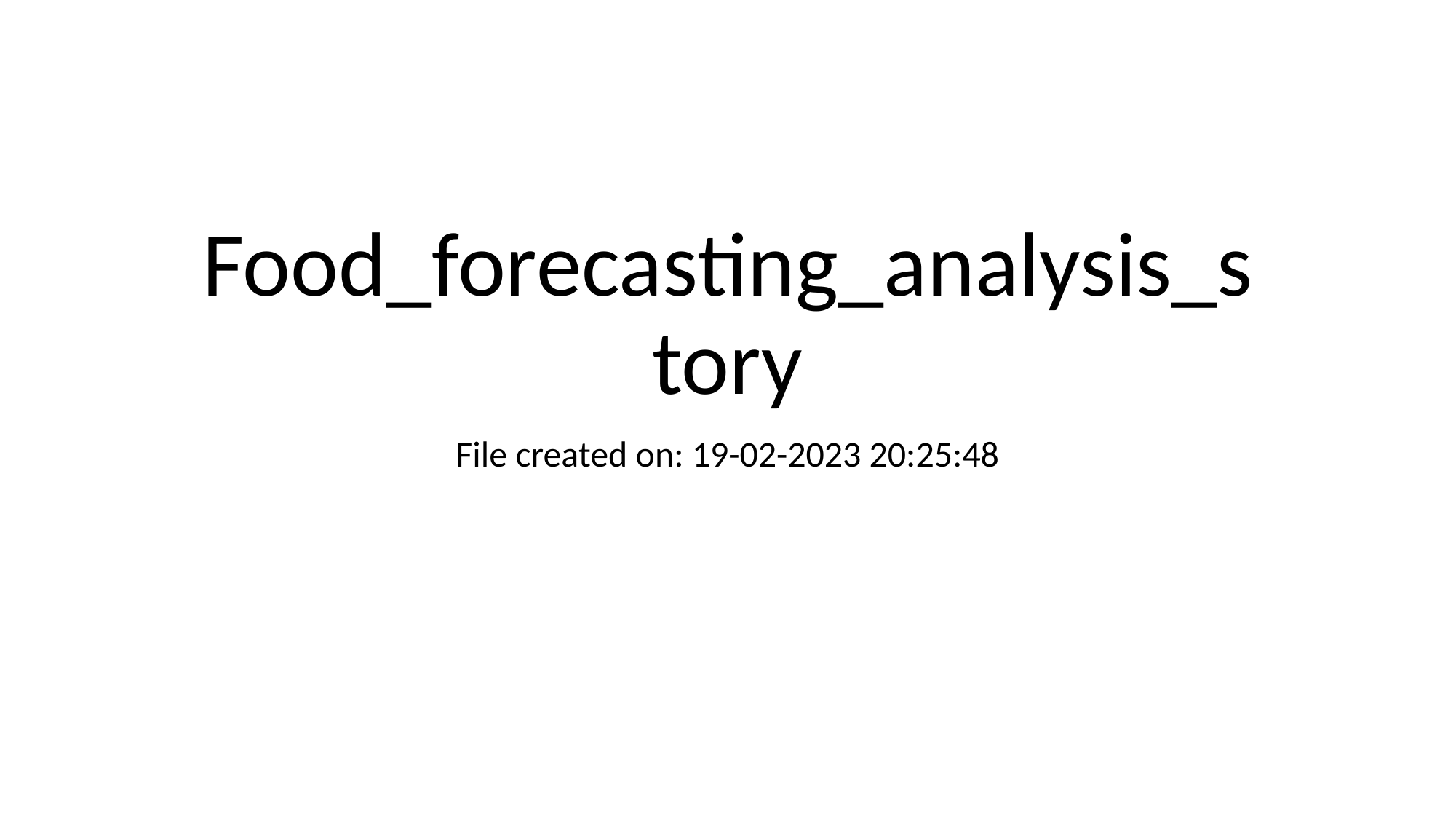

# Food_forecasting_analysis_story
File created on: 19-02-2023 20:25:48